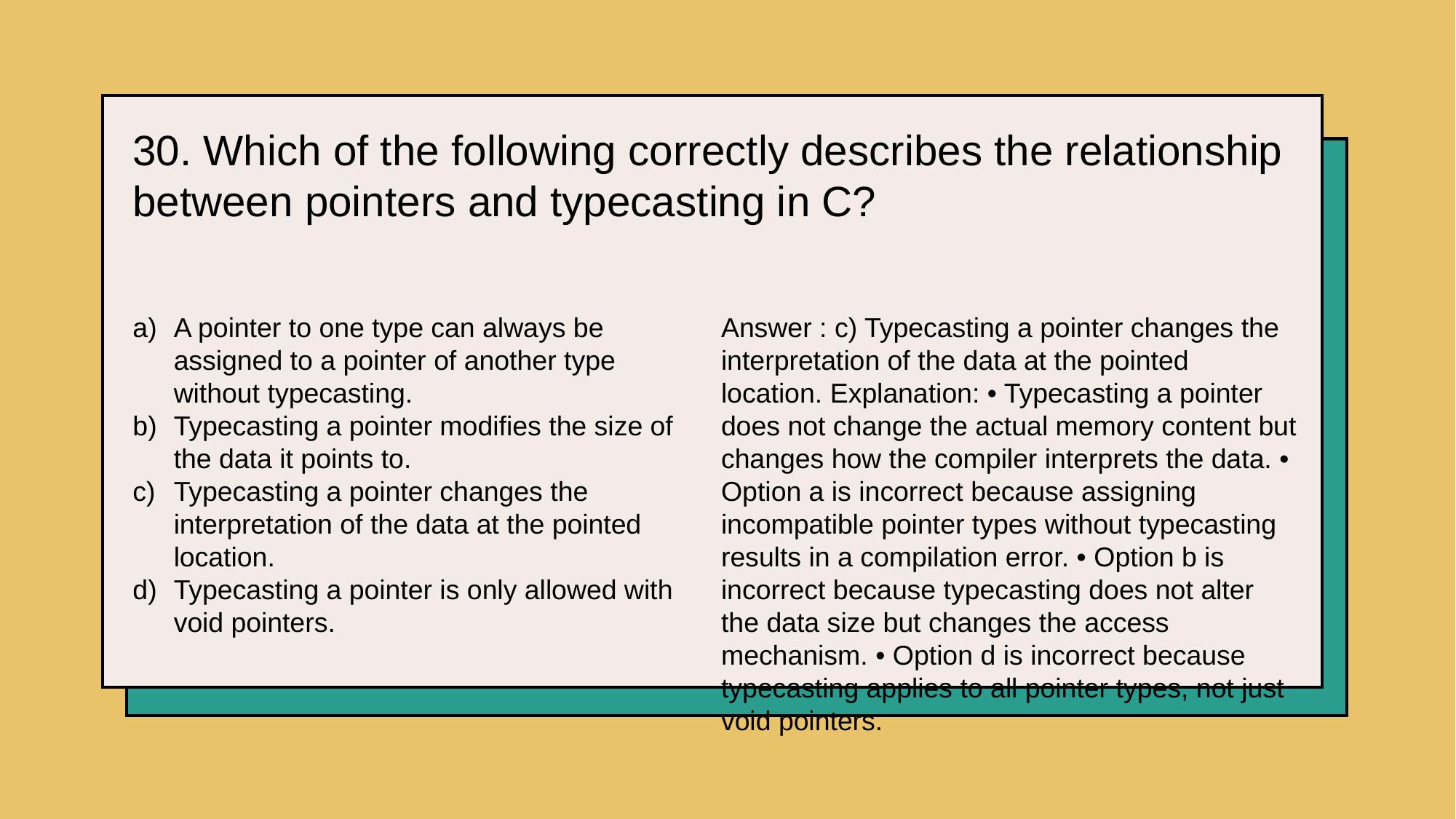

30. Which of the following correctly describes the relationship between pointers and typecasting in C?
A pointer to one type can always be assigned to a pointer of another type without typecasting.
Typecasting a pointer modifies the size of the data it points to.
Typecasting a pointer changes the interpretation of the data at the pointed location.
Typecasting a pointer is only allowed with void pointers.
Answer : c) Typecasting a pointer changes the interpretation of the data at the pointed location. Explanation: • Typecasting a pointer does not change the actual memory content but changes how the compiler interprets the data. • Option a is incorrect because assigning incompatible pointer types without typecasting results in a compilation error. • Option b is incorrect because typecasting does not alter the data size but changes the access mechanism. • Option d is incorrect because typecasting applies to all pointer types, not just void pointers.